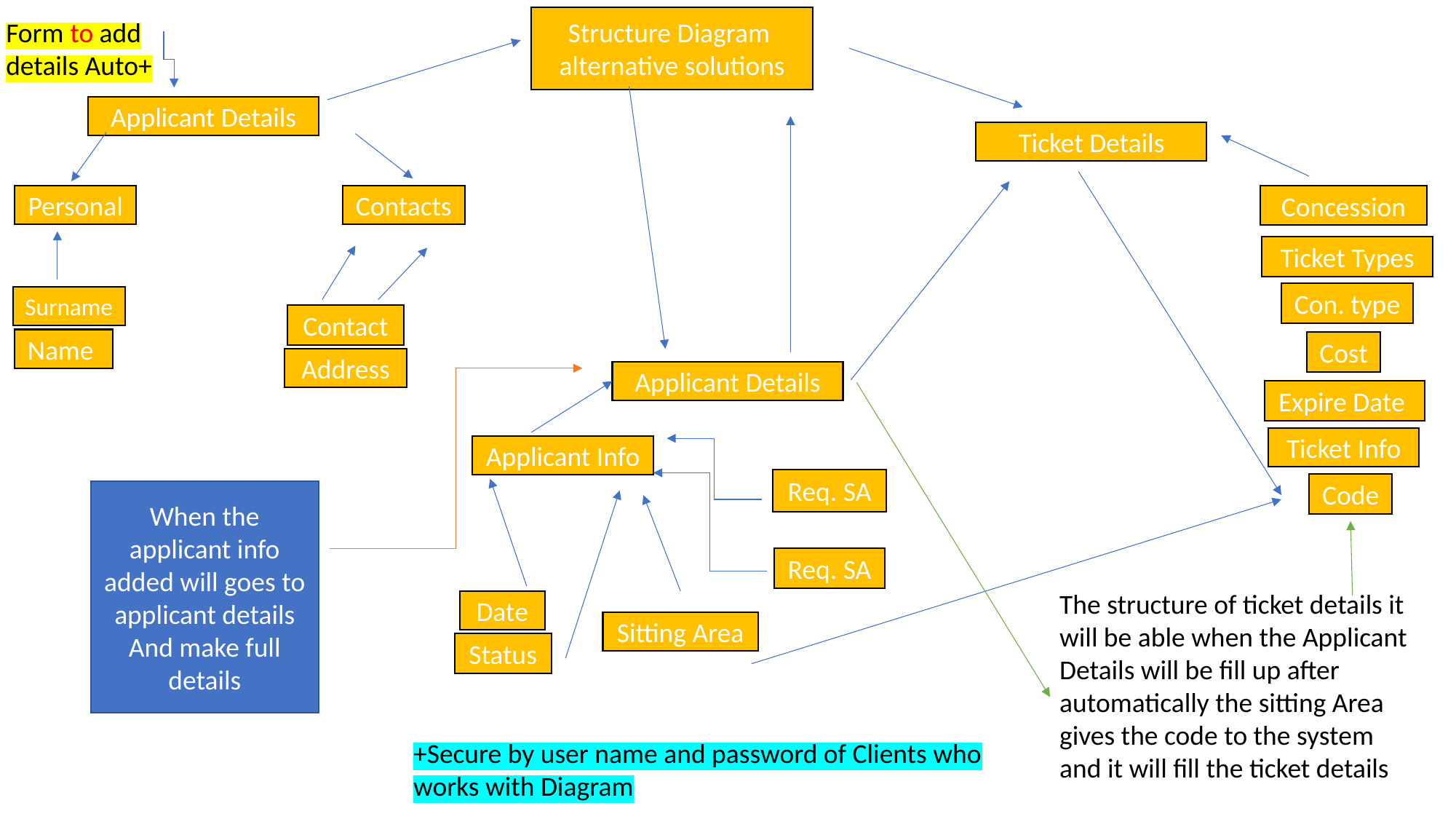

Structure Diagram  alternative solutions
Form to add details Auto+
Applicant Details
Ticket Details
Personal
Contacts
Concession
Ticket Types
Con. type
Surname
Contact
Name
Cost
Address
Applicant Details
Expire Date
Ticket Info
Applicant Info
Req. SA
Code
When the applicant info added will goes to applicant details
And make full details
Req. SA
The structure of ticket details it will be able when the Applicant Details will be fill up after automatically the sitting Area gives the code to the system and it will fill the ticket details
Date
Sitting Area
Status
+Secure by user name and password of Clients who works with Diagram